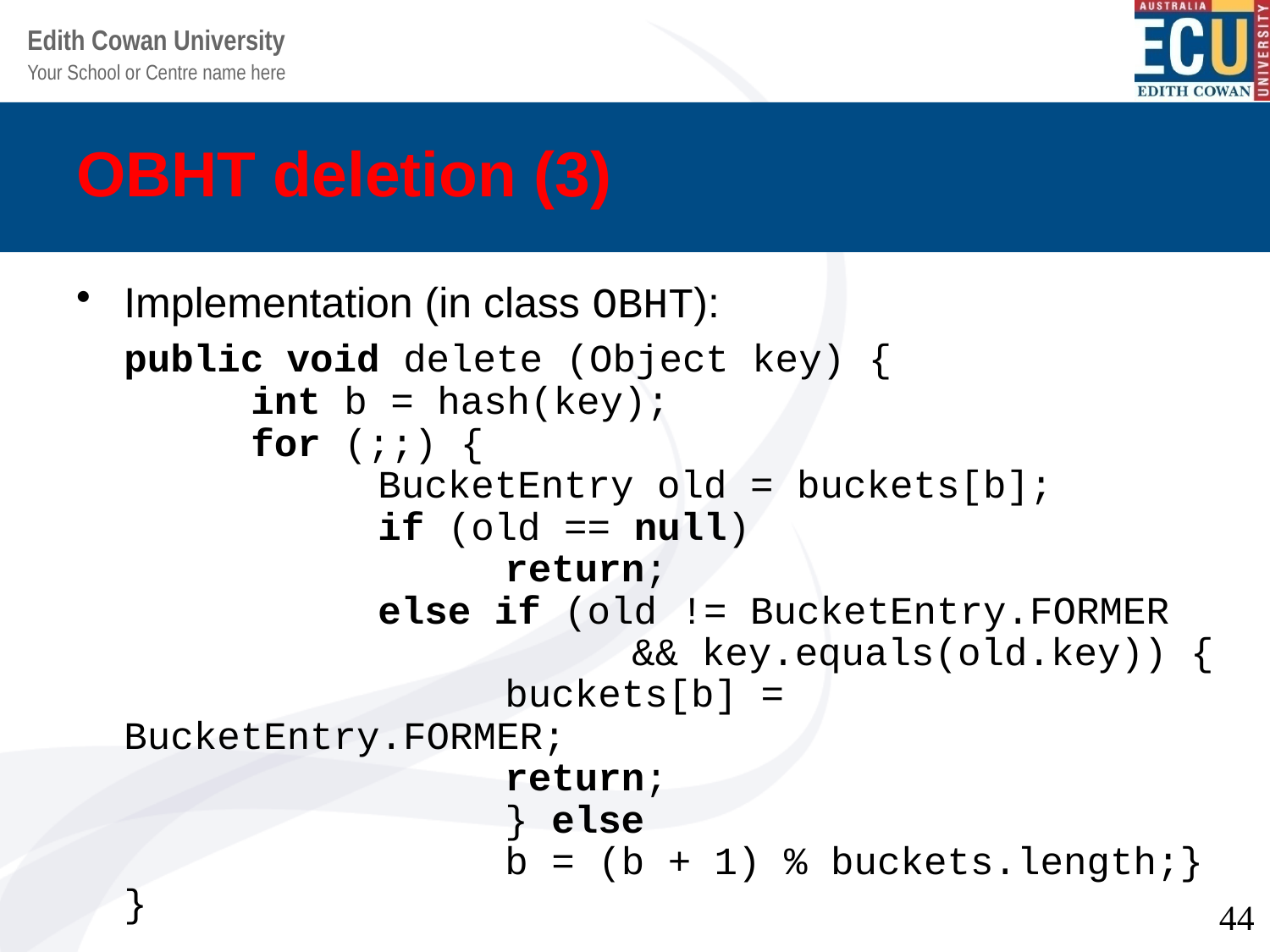

# OBHT deletion (3)
Implementation (in class OBHT):
	public void delete (Object key) {
	int b = hash(key);
	for (;;) {
		BucketEntry old = buckets[b];
		if (old == null)
			return;
		else if (old != BucketEntry.FORMER
				&& key.equals(old.key)) {
			buckets[b] = BucketEntry.FORMER;
			return;
			} else
			b = (b + 1) % buckets.length;}
}
44